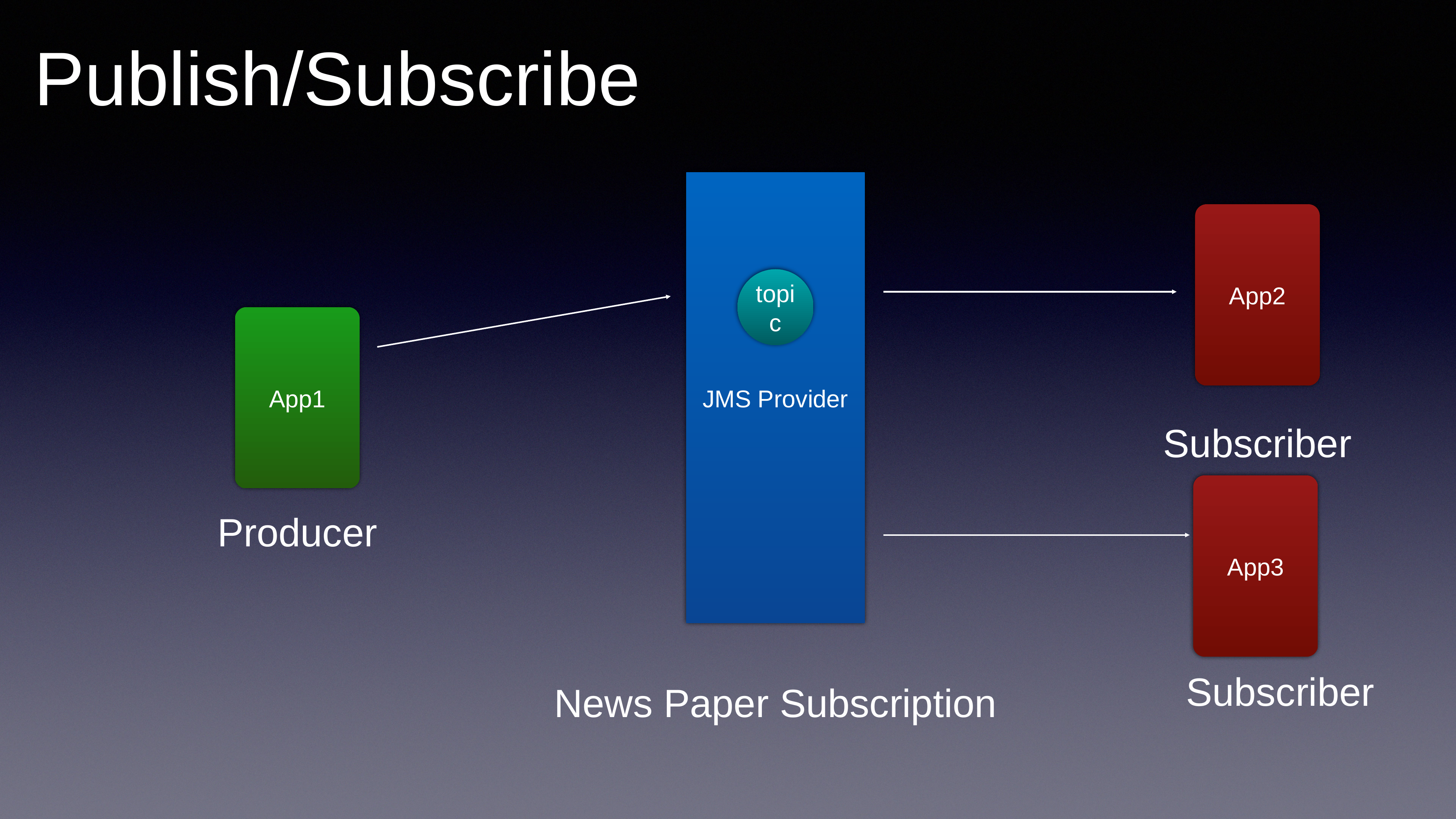

Publish/Subscribe
JMS Provider
App2
topic

App1
Subscriber
App3
Producer

Subscriber
News Paper Subscription